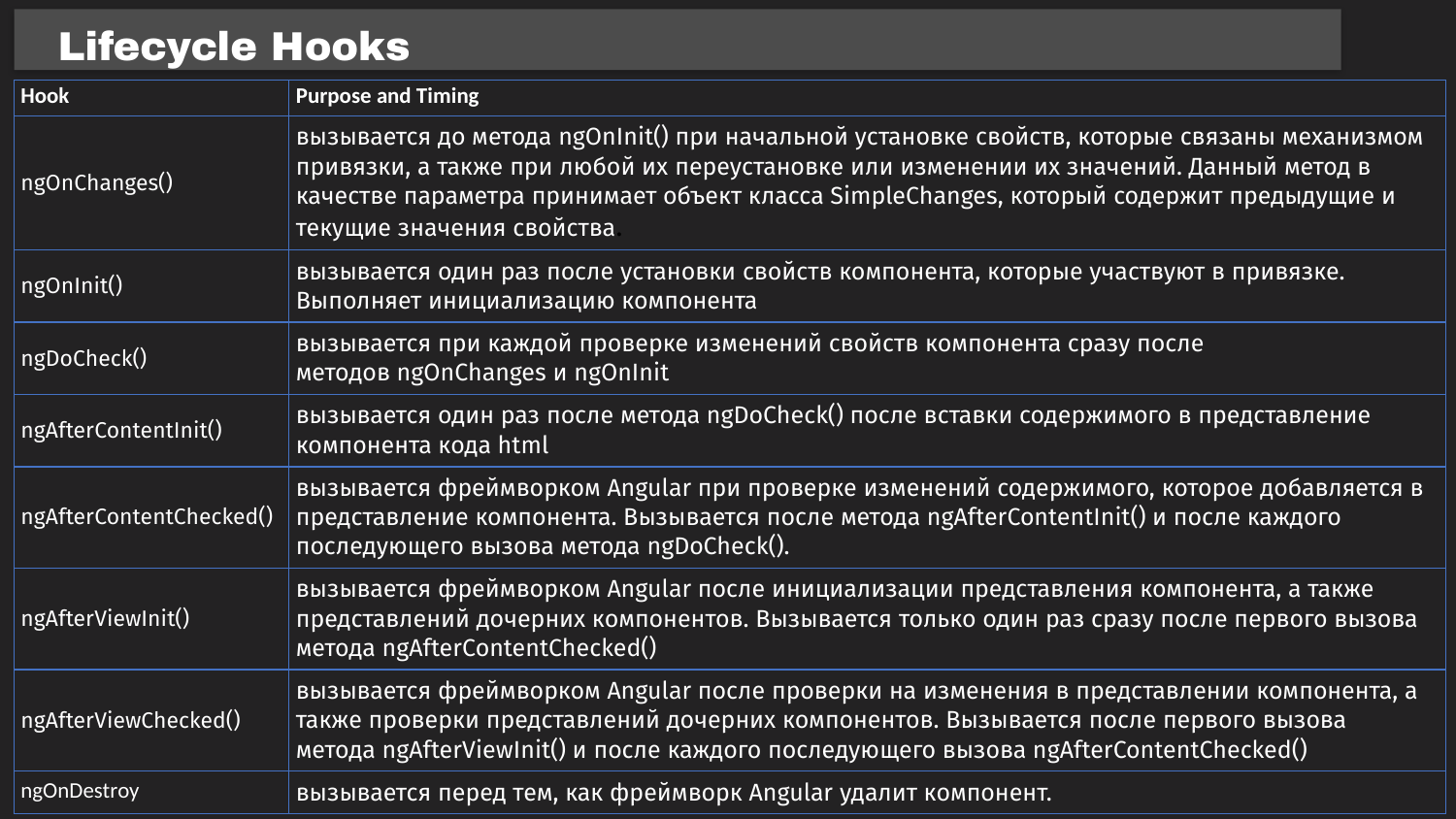

Lifecycle Hooks
| Hook | Purpose and Timing |
| --- | --- |
| ngOnChanges() | вызывается до метода ngOnInit() при начальной установке свойств, которые связаны механизмом привязки, а также при любой их переустановке или изменении их значений. Данный метод в качестве параметра принимает объект класса SimpleChanges, который содержит предыдущие и текущие значения свойства. |
| ngOnInit() | вызывается один раз после установки свойств компонента, которые участвуют в привязке. Выполняет инициализацию компонента |
| ngDoCheck() | вызывается при каждой проверке изменений свойств компонента сразу после методов ngOnChanges и ngOnInit |
| ngAfterContentInit() | вызывается один раз после метода ngDoCheck() после вставки содержимого в представление компонента кода html |
| ngAfterContentChecked() | вызывается фреймворком Angular при проверке изменений содержимого, которое добавляется в представление компонента. Вызывается после метода ngAfterContentInit() и после каждого последующего вызова метода ngDoCheck(). |
| ngAfterViewInit() | вызывается фреймворком Angular после инициализации представления компонента, а также представлений дочерних компонентов. Вызывается только один раз сразу после первого вызова метода ngAfterContentChecked() |
| ngAfterViewChecked() | вызывается фреймворком Angular после проверки на изменения в представлении компонента, а также проверки представлений дочерних компонентов. Вызывается после первого вызова метода ngAfterViewInit() и после каждого последующего вызова ngAfterContentChecked() |
| ngOnDestroy | вызывается перед тем, как фреймворк Angular удалит компонент. |